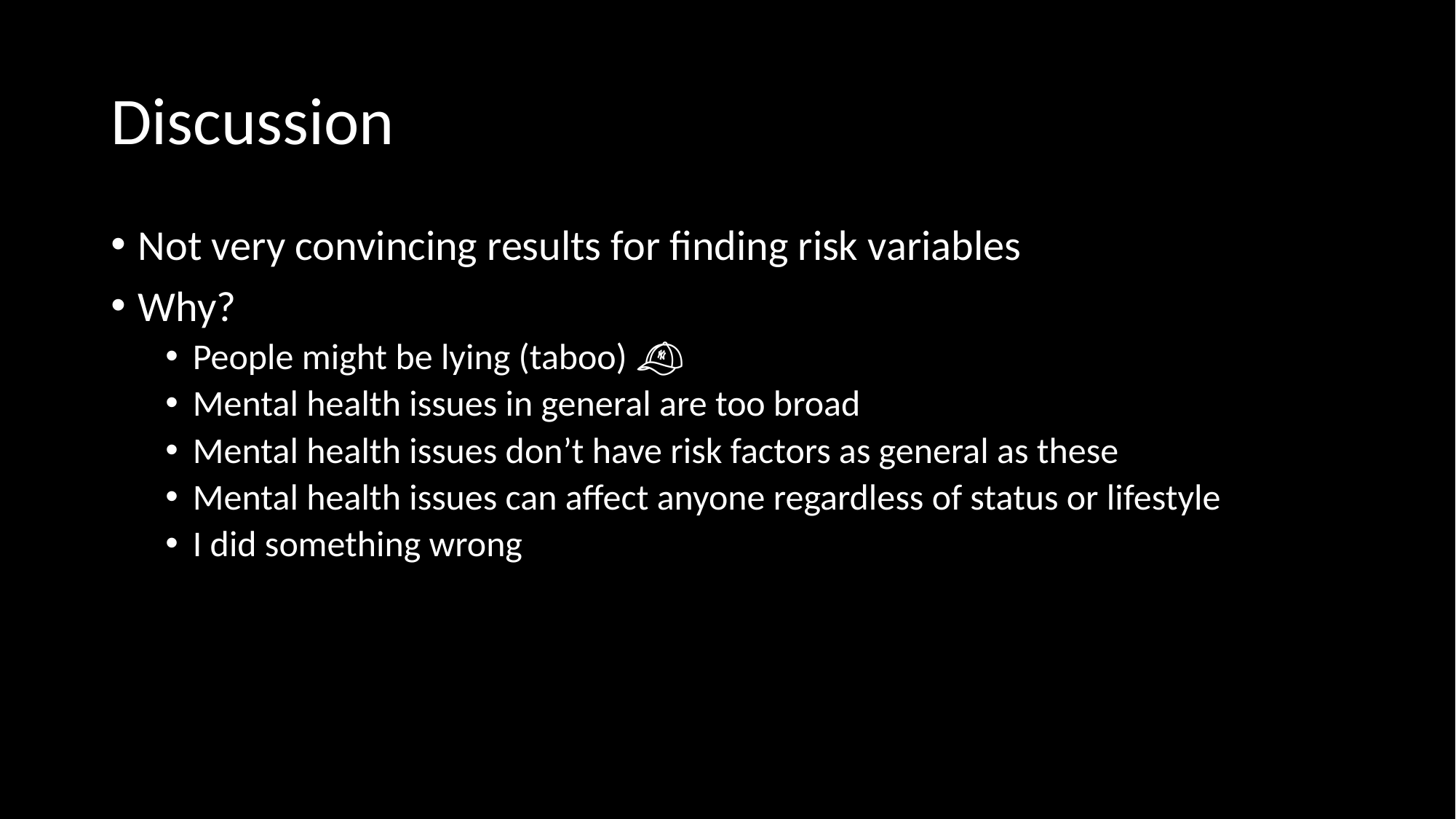

# Discussion
Not very convincing results for finding risk variables
Why?
People might be lying (taboo) 🧢
Mental health issues in general are too broad
Mental health issues don’t have risk factors as general as these
Mental health issues can affect anyone regardless of status or lifestyle
I did something wrong